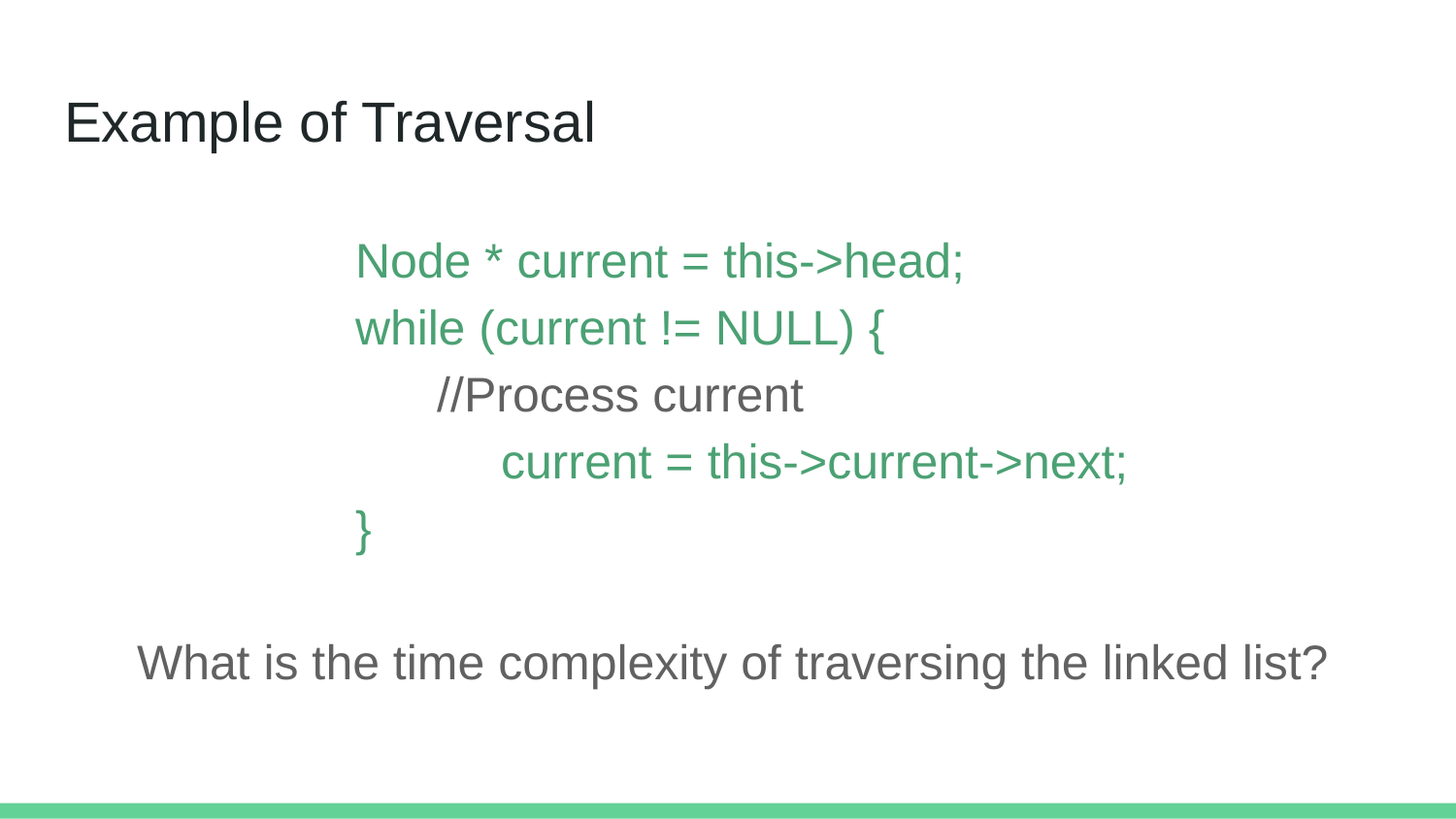

# Example of Traversal
Node * current = this->head;
while (current != NULL) {
      //Process current
   	current = this->current->next;
}

What is the time complexity of traversing the linked list?